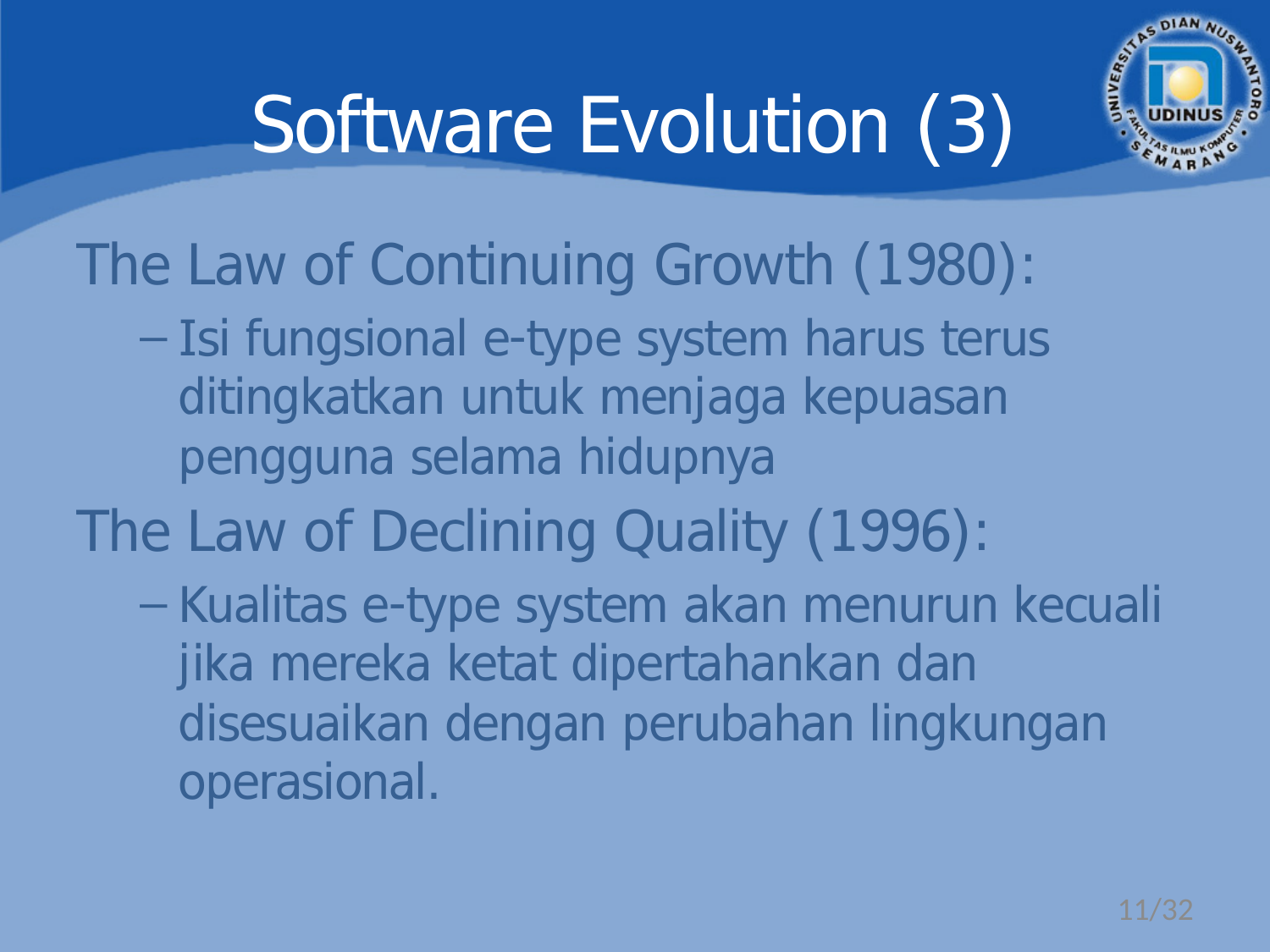

The Law of Continuing Growth (1980):
Isi fungsional e-type system harus terus ditingkatkan untuk menjaga kepuasan pengguna selama hidupnya
The Law of Declining Quality (1996):
Kualitas e-type system akan menurun kecuali jika mereka ketat dipertahankan dan disesuaikan dengan perubahan lingkungan operasional.

Software Evolution (3)
11